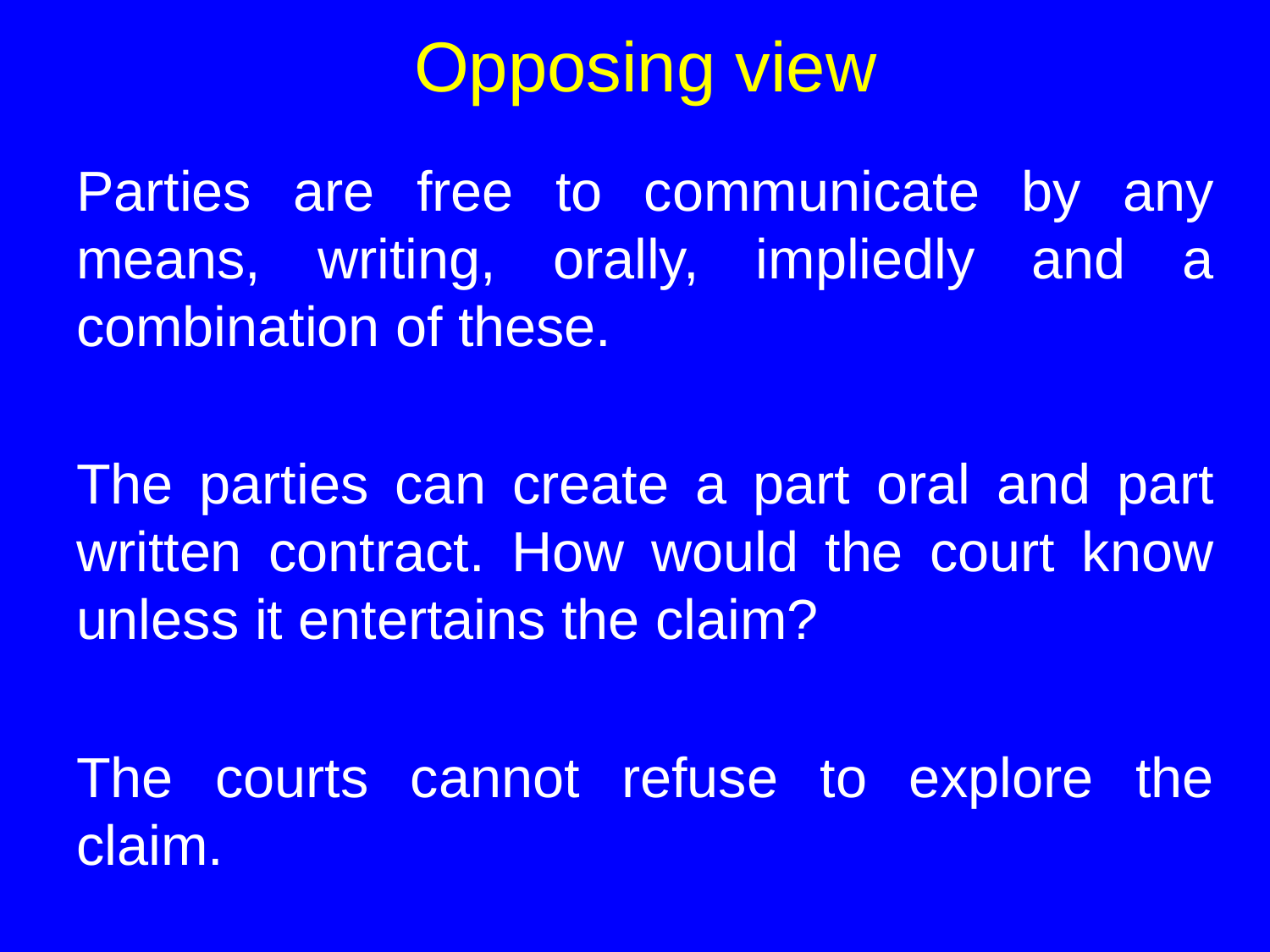

# Opposing view
Parties are free to communicate by any means, writing, orally, impliedly and a combination of these.

The parties can create a part oral and part written contract. How would the court know unless it entertains the claim?

The courts cannot refuse to explore the claim.